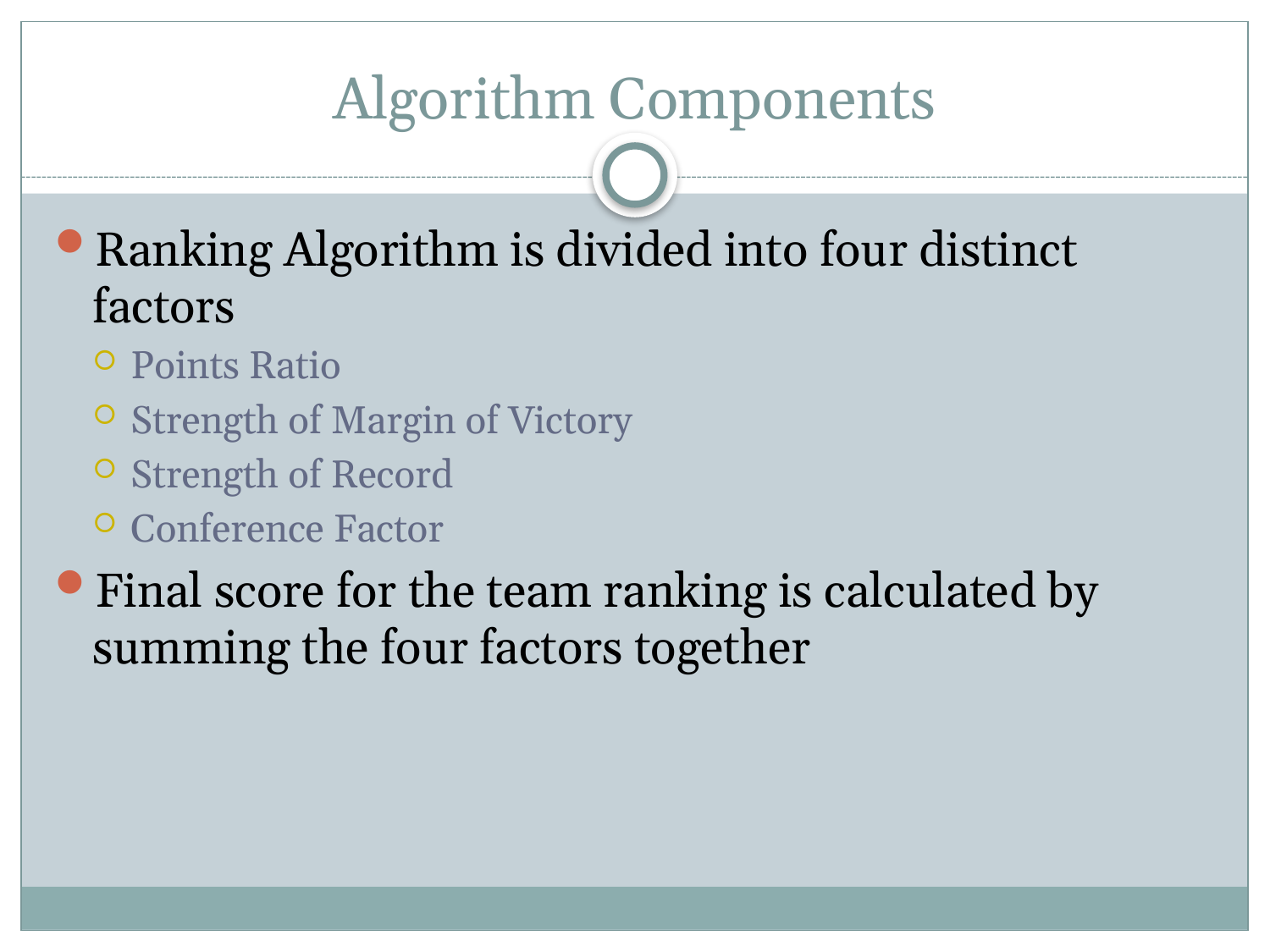

# Algorithm Components
Ranking Algorithm is divided into four distinct factors
Points Ratio
Strength of Margin of Victory
Strength of Record
Conference Factor
Final score for the team ranking is calculated by summing the four factors together